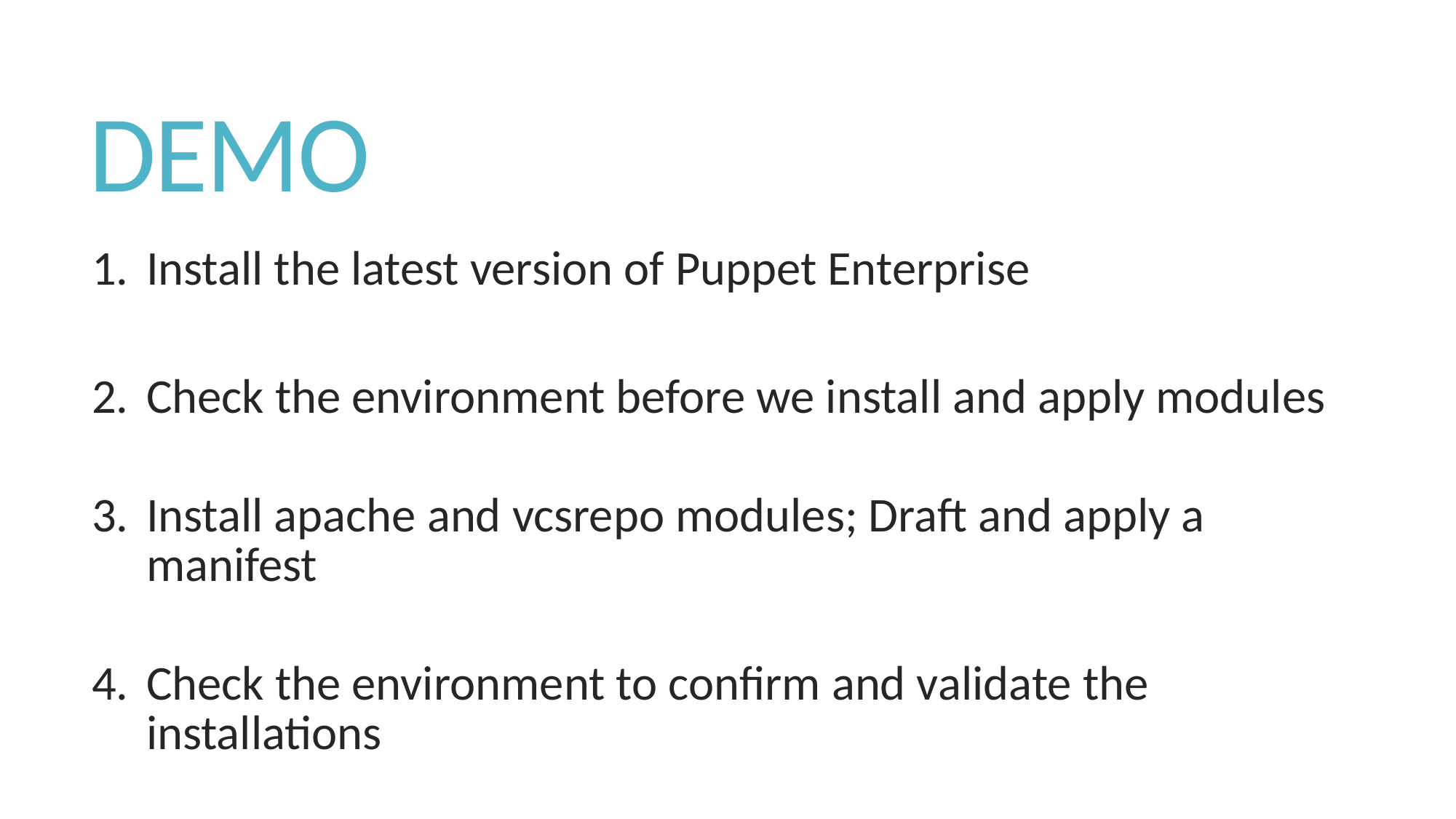

# DEMO
Install the latest version of Puppet Enterprise
Check the environment before we install and apply modules
Install apache and vcsrepo modules; Draft and apply a manifest
Check the environment to confirm and validate the installations